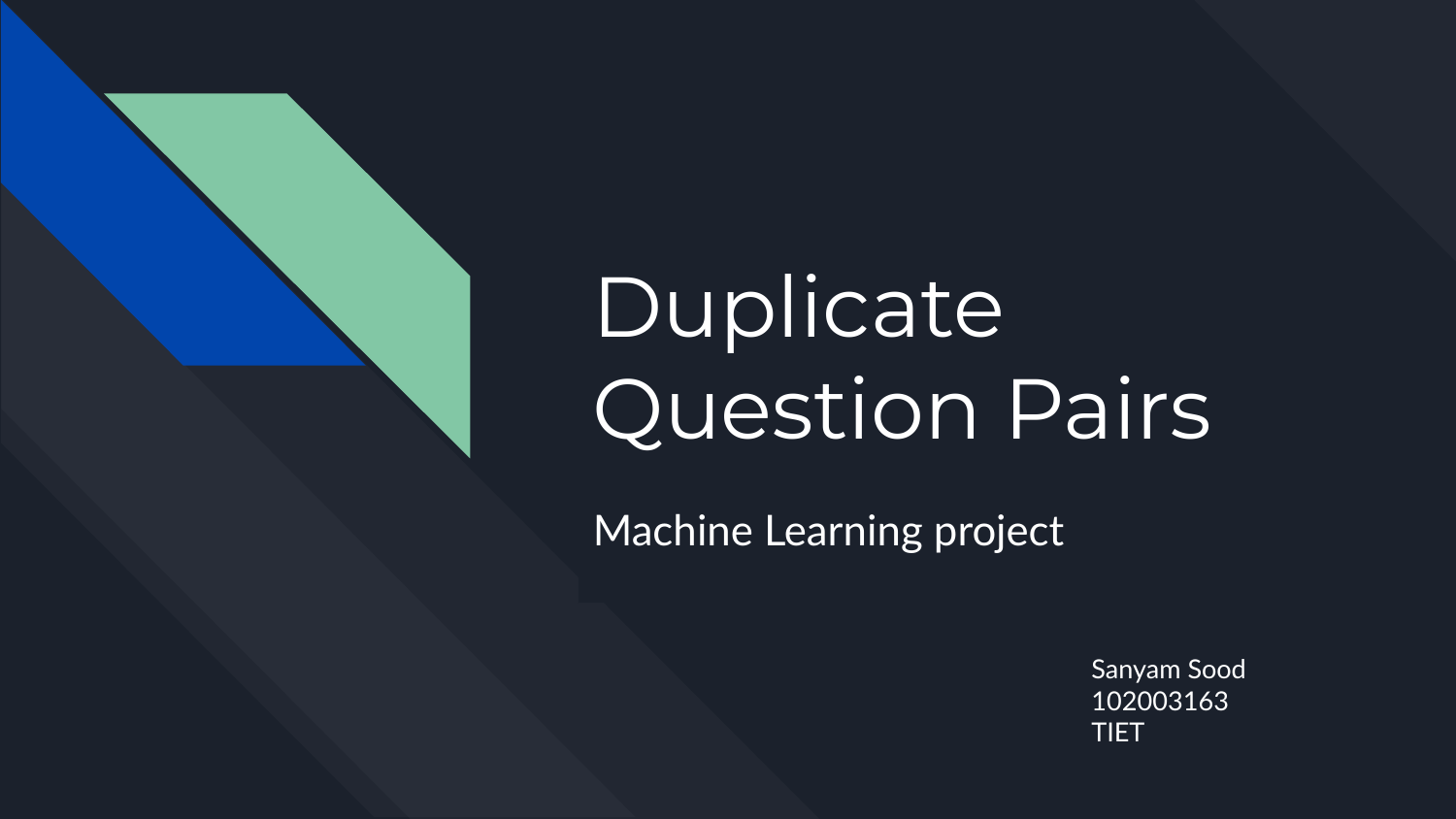

# Duplicate Question Pairs
Machine Learning project
Sanyam Sood
102003163
TIET